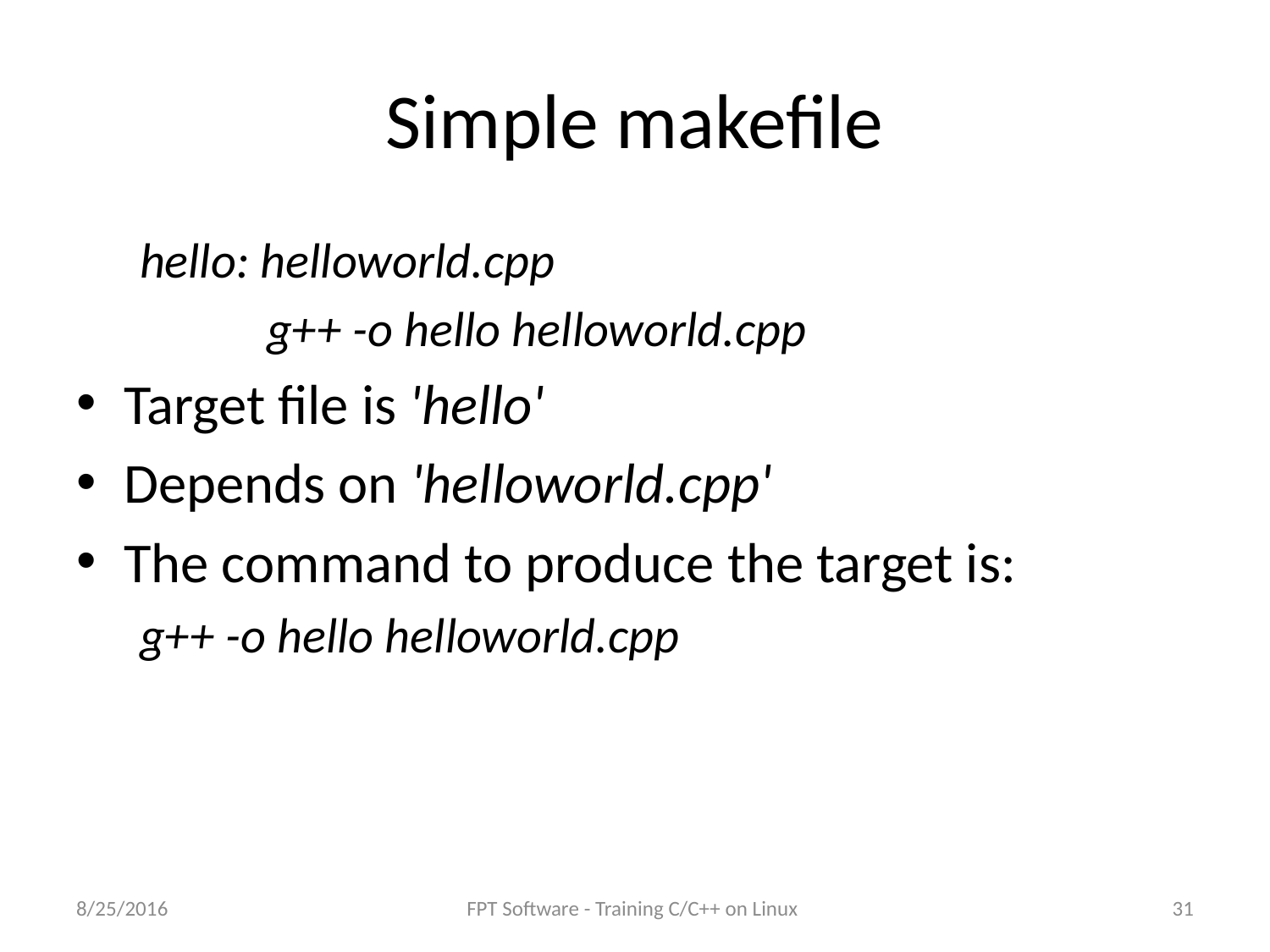

# Simple makefile
hello: helloworld.cpp
	g++ -o hello helloworld.cpp
Target file is 'hello'
Depends on 'helloworld.cpp'
The command to produce the target is:
g++ -o hello helloworld.cpp
8/25/2016
FPT Software - Training C/C++ on Linux
31